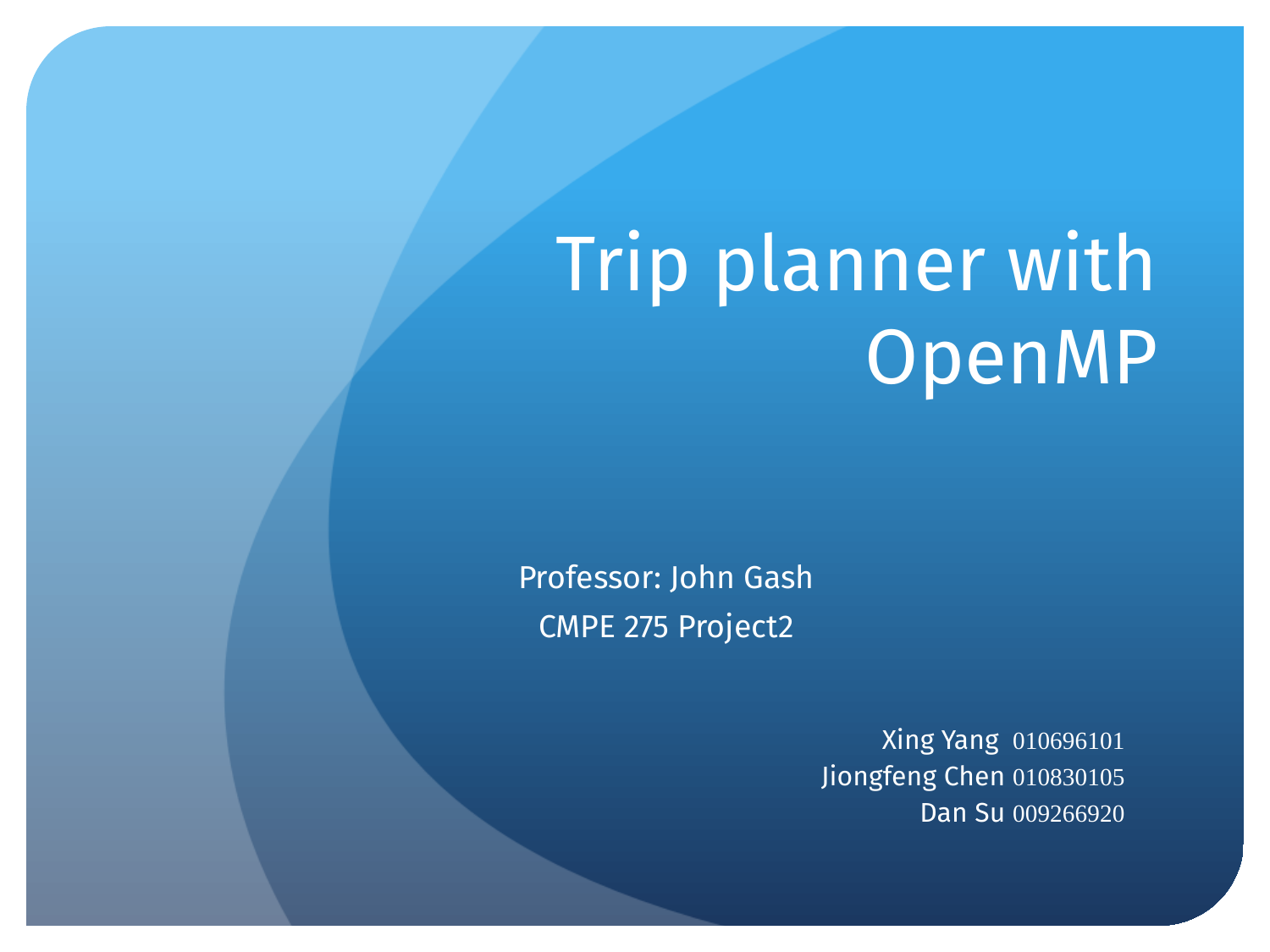

# Trip planner with OpenMP
Professor: John Gash
CMPE 275 Project2
Xing Yang  010696101
Jiongfeng Chen 010830105
Dan Su 009266920